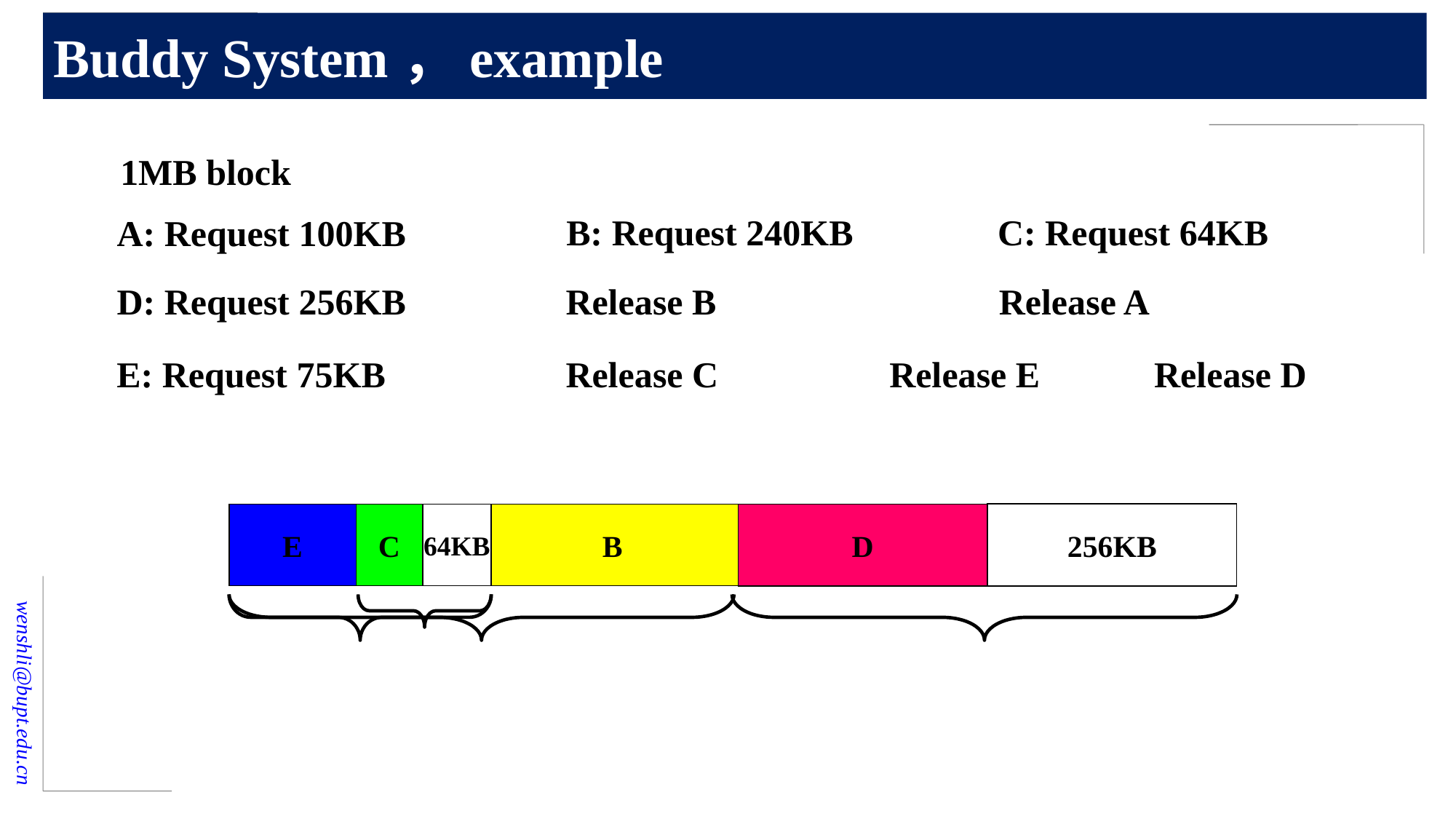

# Buddy System，example
1MB block
B: Request 240KB
C: Request 64KB
A: Request 100KB
D: Request 256KB
Release B
Release A
E: Request 75KB
Release C
Release E
Release D

256KB
256KB
128KB
A
E
512KB
128KB
64KB
C
64KB
256KB
B
256KB
D
1MB
512KB

74